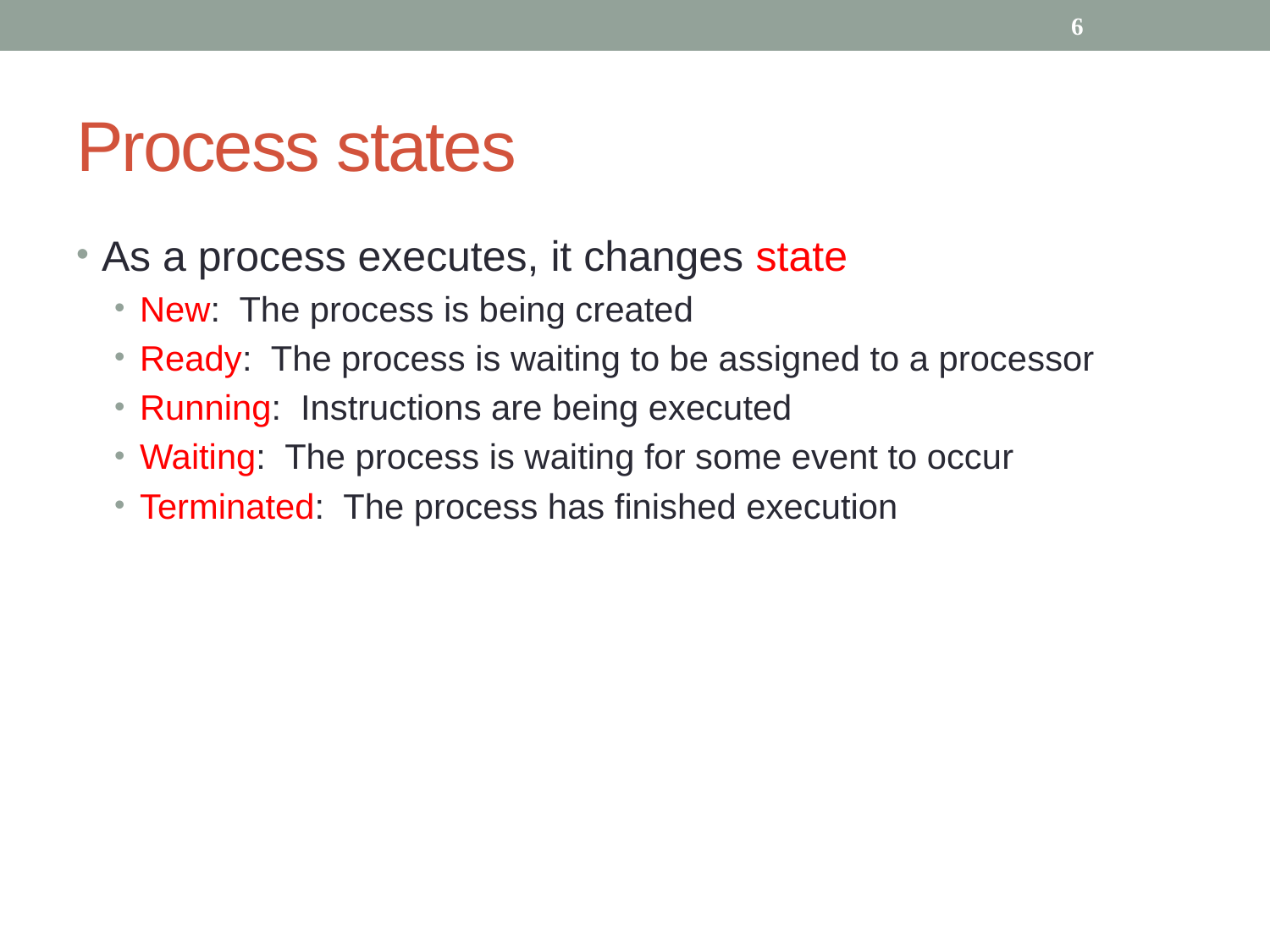

6
# Process states
As a process executes, it changes state
New:  The process is being created
Ready:  The process is waiting to be assigned to a processor
Running:  Instructions are being executed
Waiting:  The process is waiting for some event to occur
Terminated:  The process has finished execution